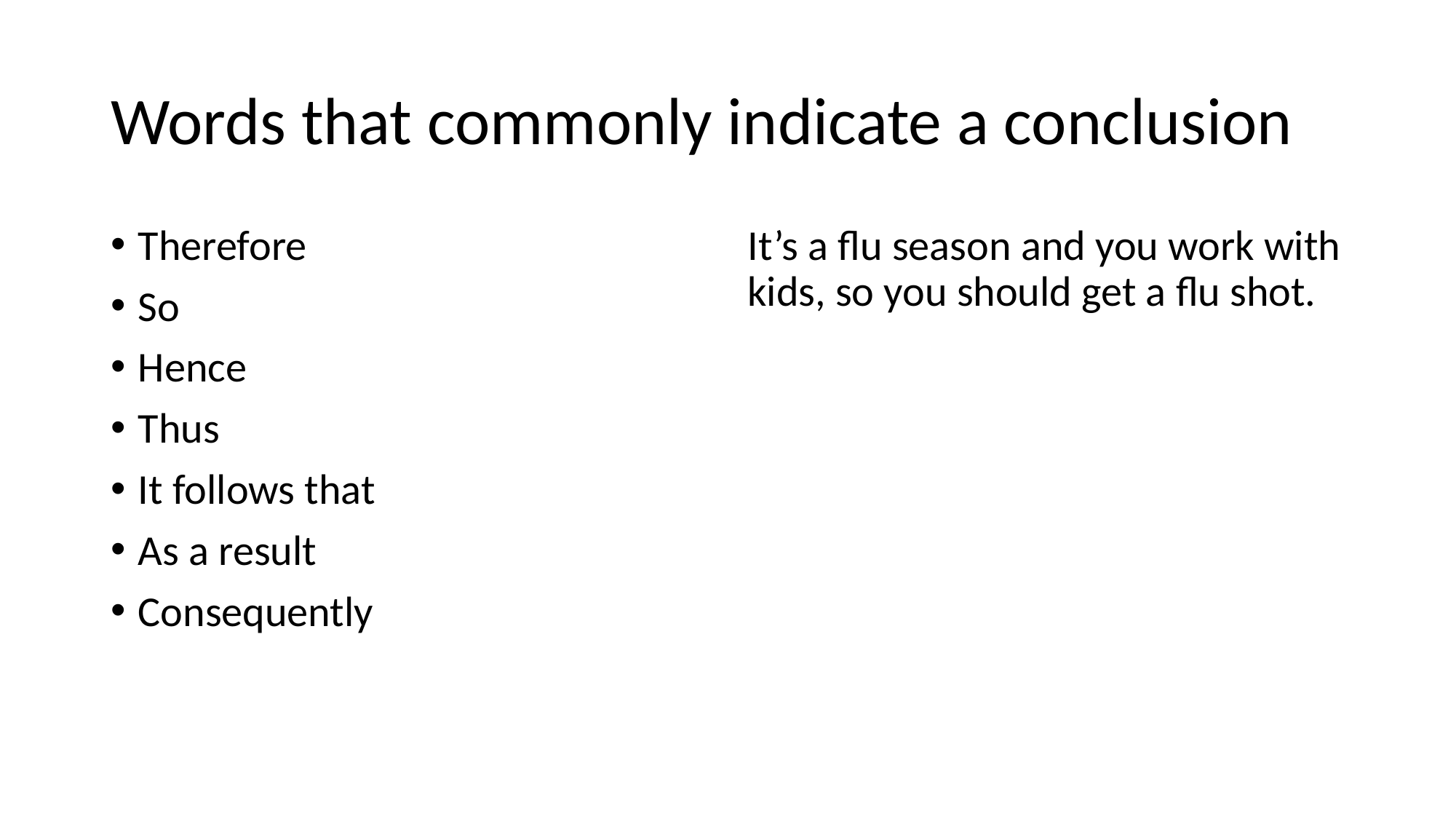

# Words that commonly indicate a conclusion
Therefore
So
Hence
Thus
It follows that
As a result
Consequently
It’s a flu season and you work with kids, so you should get a flu shot.